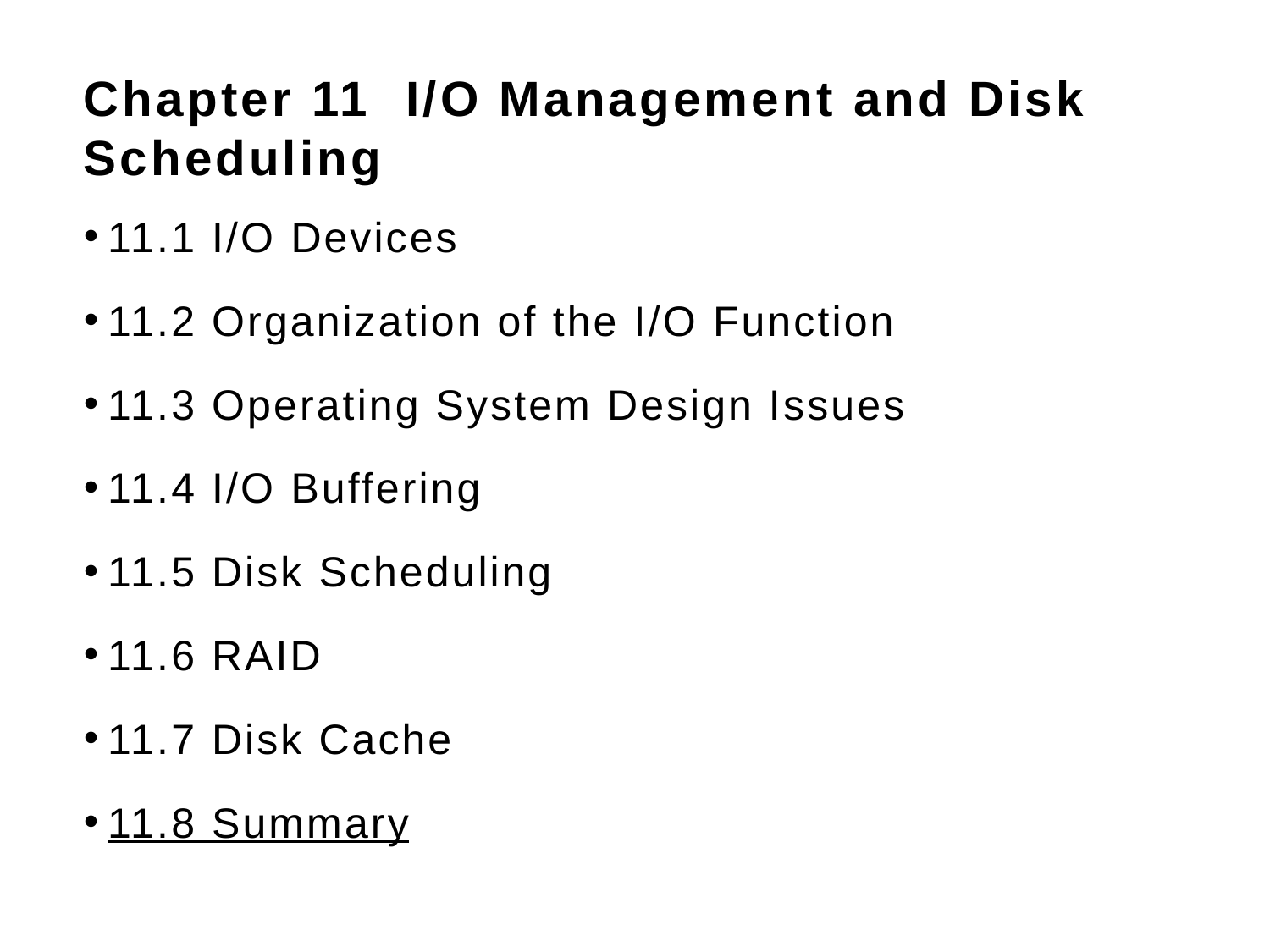

# Chapter 11  I/O Management and Disk Scheduling
11.1 I/O Devices
11.2 Organization of the I/O Function
11.3 Operating System Design Issues
11.4 I/O Buffering
11.5 Disk Scheduling
11.6 RAID
11.7 Disk Cache
11.8 Summary
71